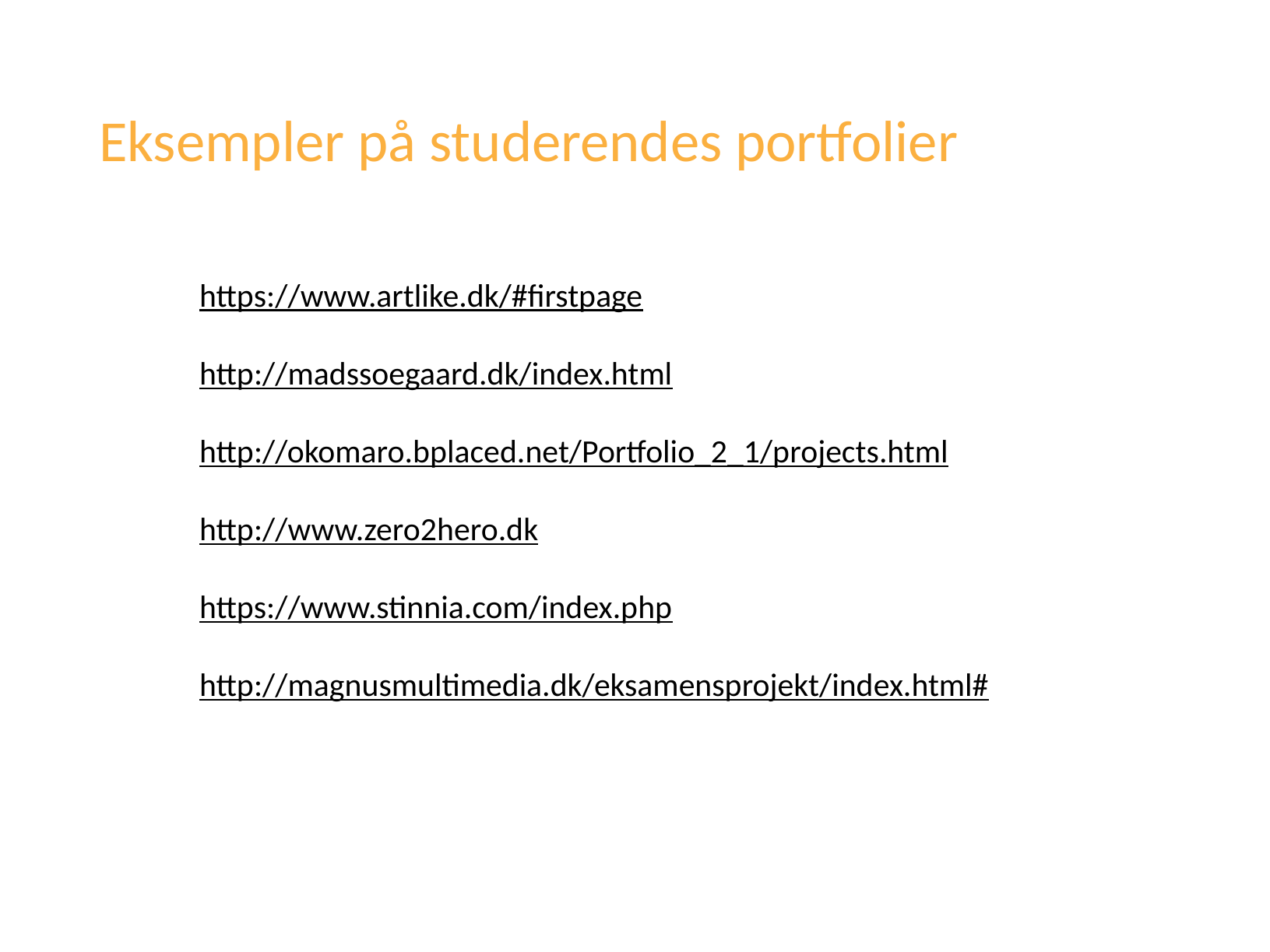

# Eksempler på studerendes portfolier
https://www.artlike.dk/#firstpage

http://madssoegaard.dk/index.html

http://okomaro.bplaced.net/Portfolio_2_1/projects.html

http://www.zero2hero.dk

https://www.stinnia.com/index.php

http://magnusmultimedia.dk/eksamensprojekt/index.html#